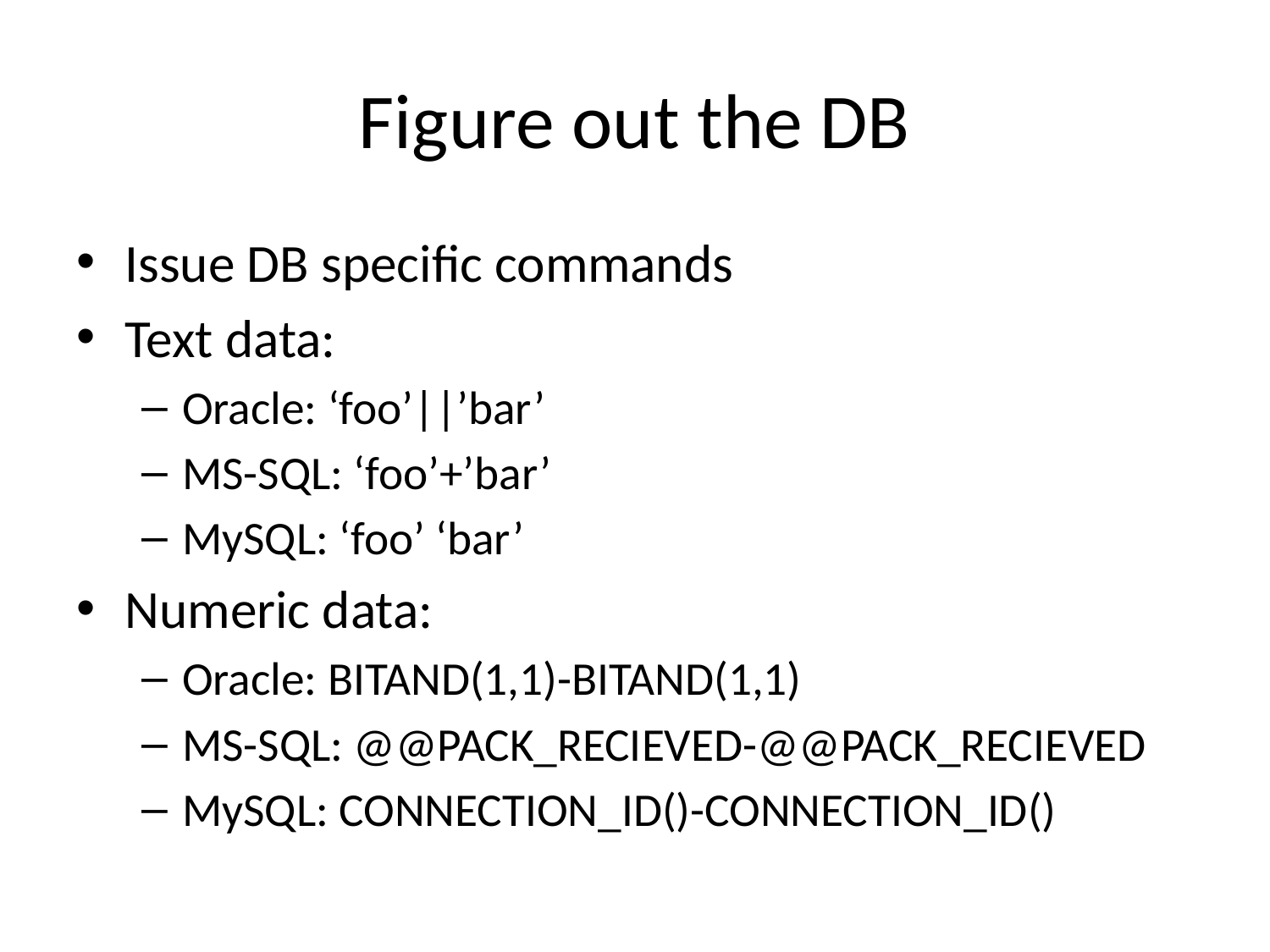

# Figure out the DB
Issue DB specific commands
Text data:
Oracle: ‘foo’||’bar’
MS-SQL: ‘foo’+’bar’
MySQL: ‘foo’ ‘bar’
Numeric data:
Oracle: BITAND(1,1)-BITAND(1,1)
MS-SQL: @@PACK_RECIEVED-@@PACK_RECIEVED
MySQL: CONNECTION_ID()-CONNECTION_ID()